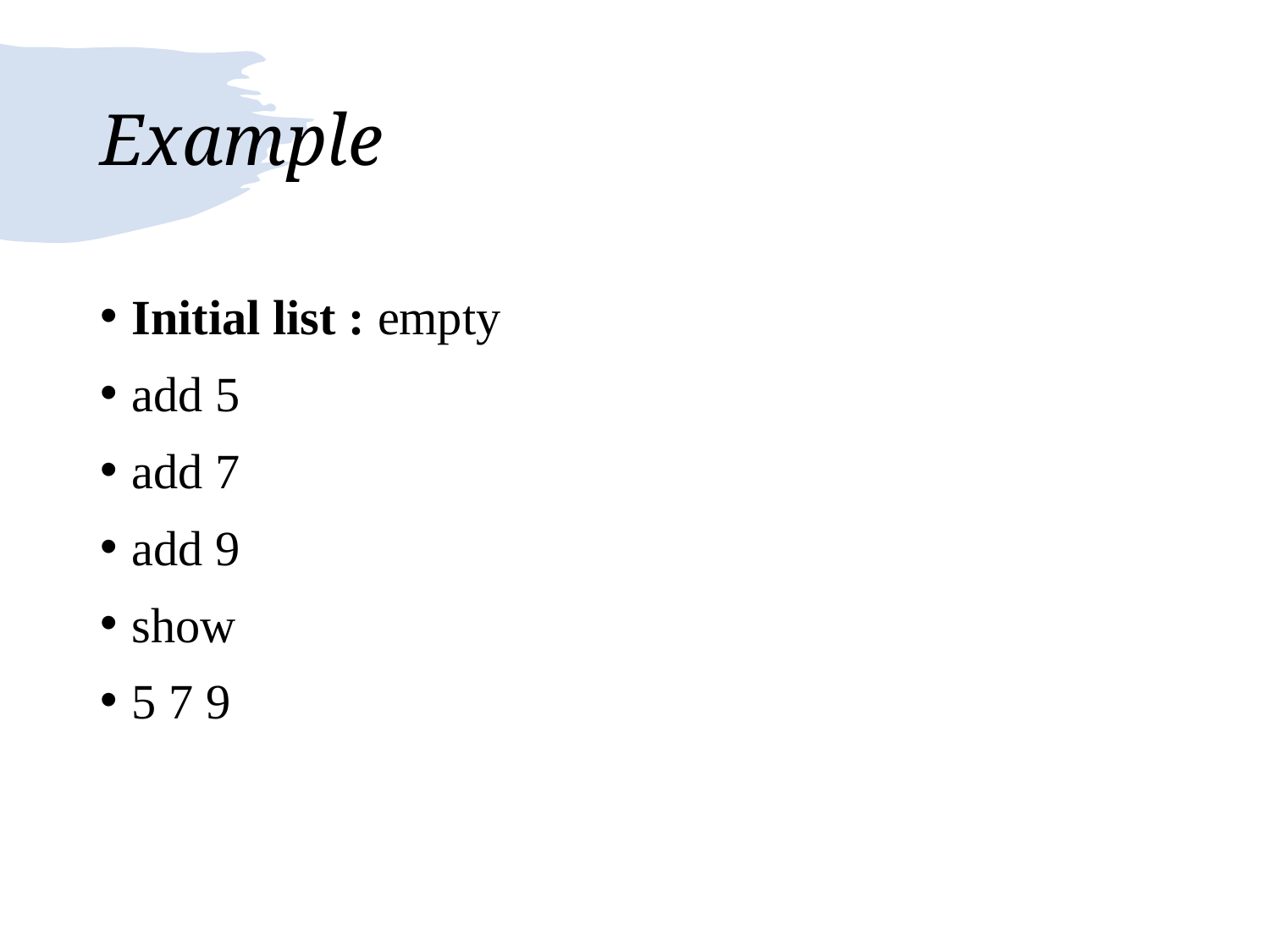

# Example
Initial list : empty
add 5
add 7
add 9
show
5 7 9